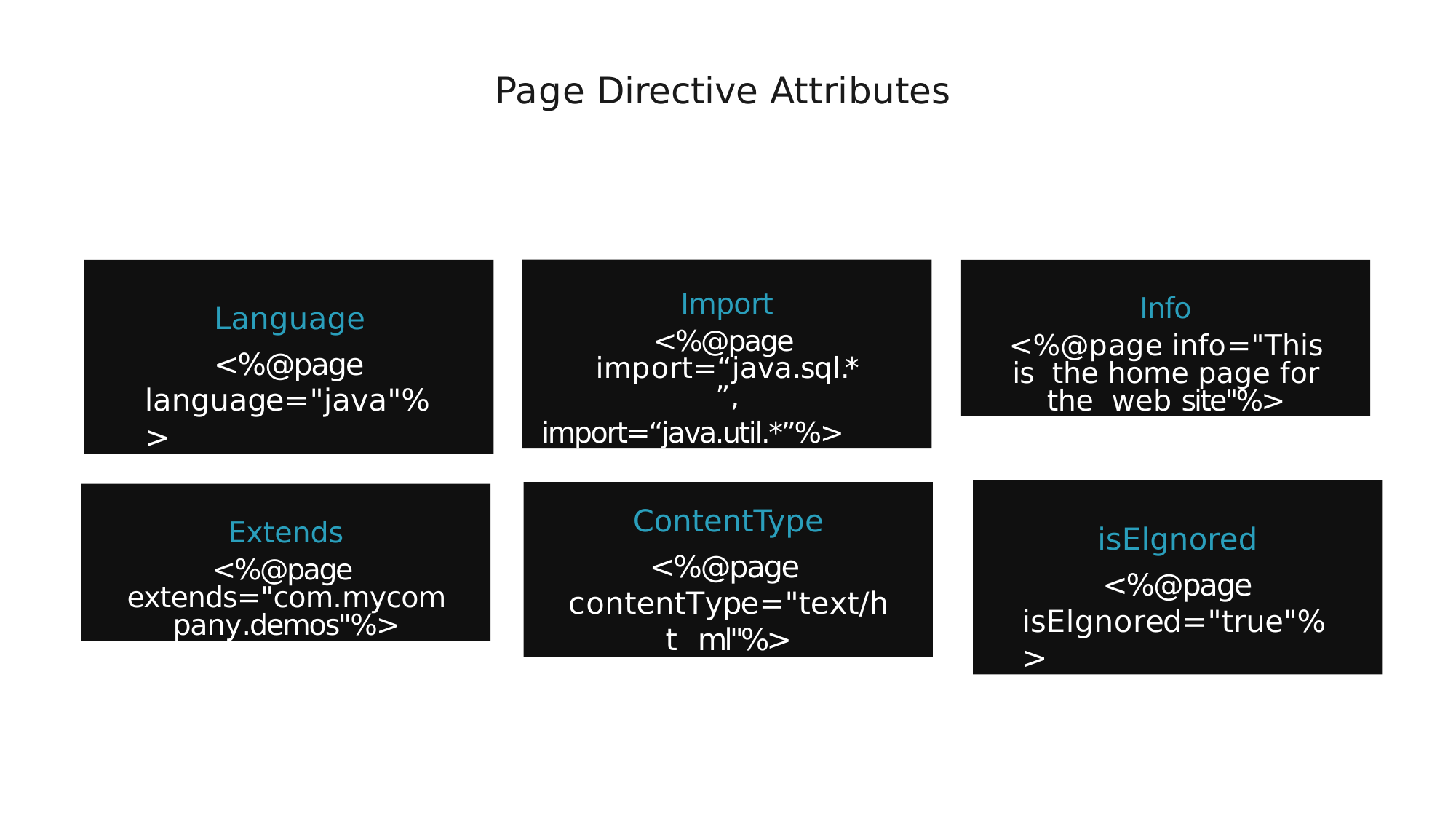

# Page Directive Attributes

Language
<%@page  language="java"%>
Import
<%@page  import=“java.sql.*”,
import=“java.util.*”%>
Info
<%@page info="This is  the home page for the  web site"%>

isElgnored
<%@page  isElgnored="true"%>
ContentType
<%@page  contentType="text/ht  ml"%>
Extends
<%@page  extends="com.mycompany.demos"%>
10